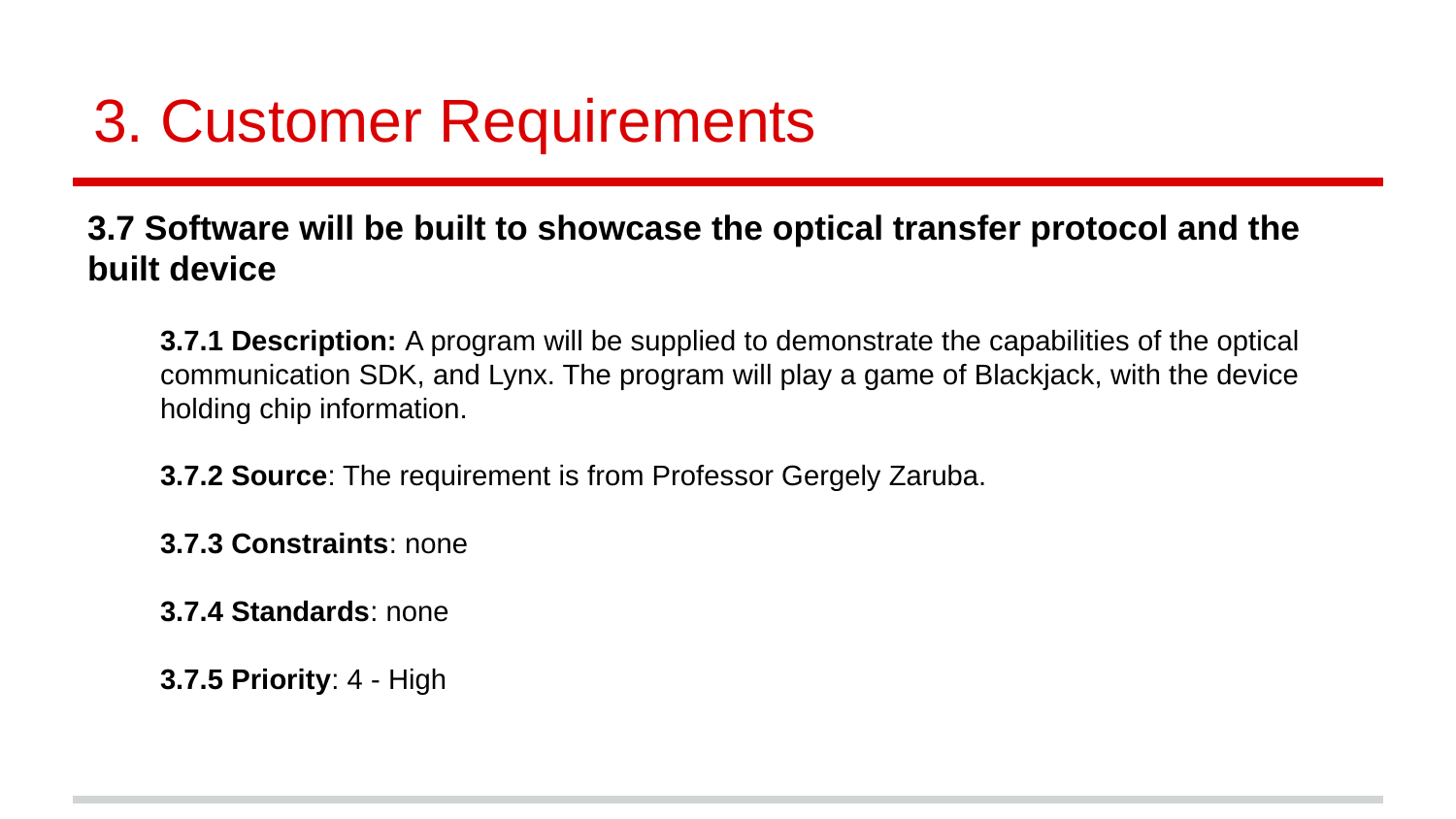

# Customer Requirements
3.7 Software will be built to showcase the optical transfer protocol and the built device

3.7.1 Description: A program will be supplied to demonstrate the capabilities of the optical communication SDK, and Lynx. The program will play a game of Blackjack, with the device holding chip information.

3.7.2 Source: The requirement is from Professor Gergely Zaruba.

3.7.3 Constraints: none

3.7.4 Standards: none

3.7.5 Priority: 4 - High